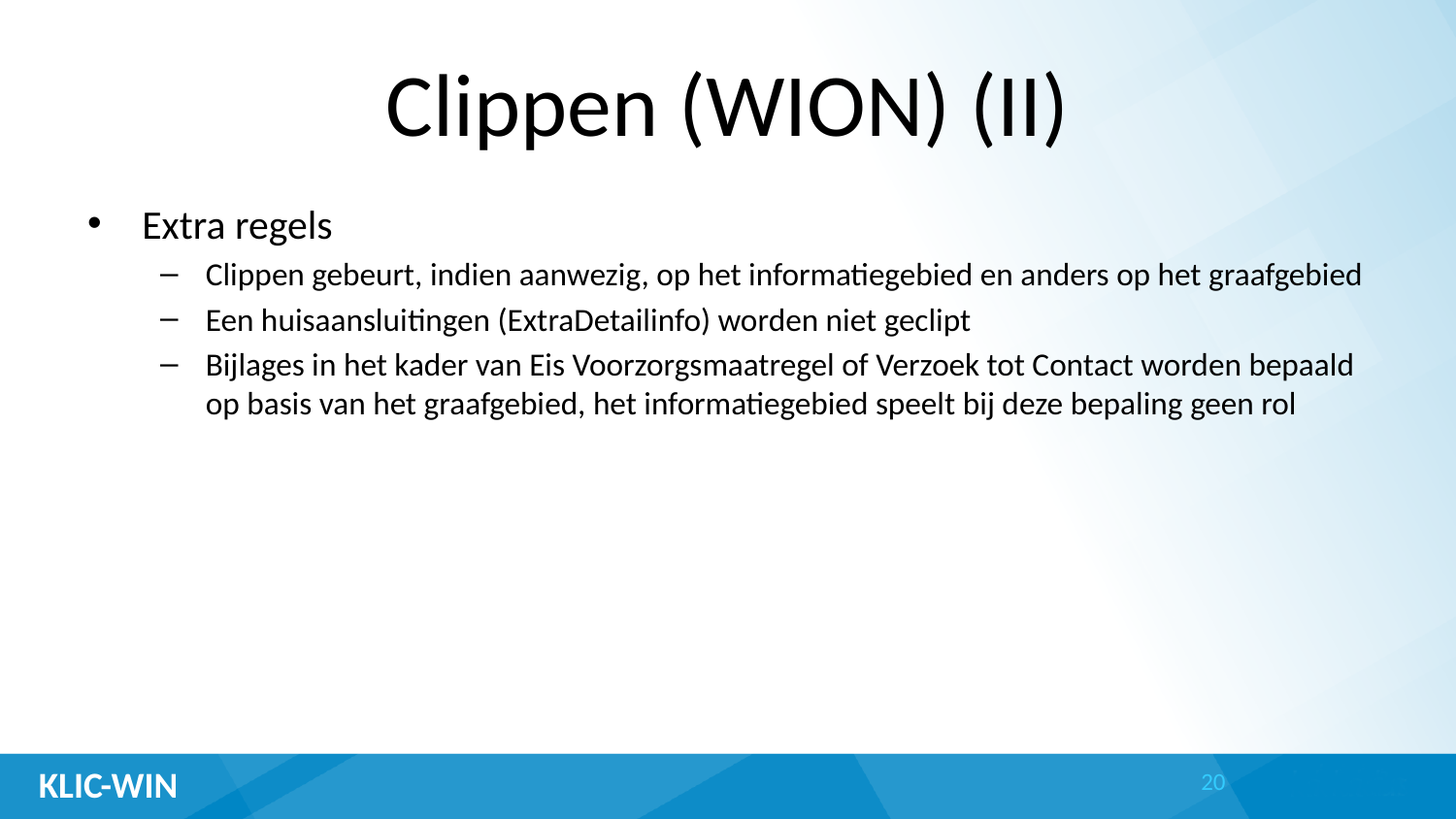

# Clippen (WION) (II)
Extra regels
Clippen gebeurt, indien aanwezig, op het informatiegebied en anders op het graafgebied
Een huisaansluitingen (ExtraDetailinfo) worden niet geclipt
Bijlages in het kader van Eis Voorzorgsmaatregel of Verzoek tot Contact worden bepaald op basis van het graafgebied, het informatiegebied speelt bij deze bepaling geen rol

20